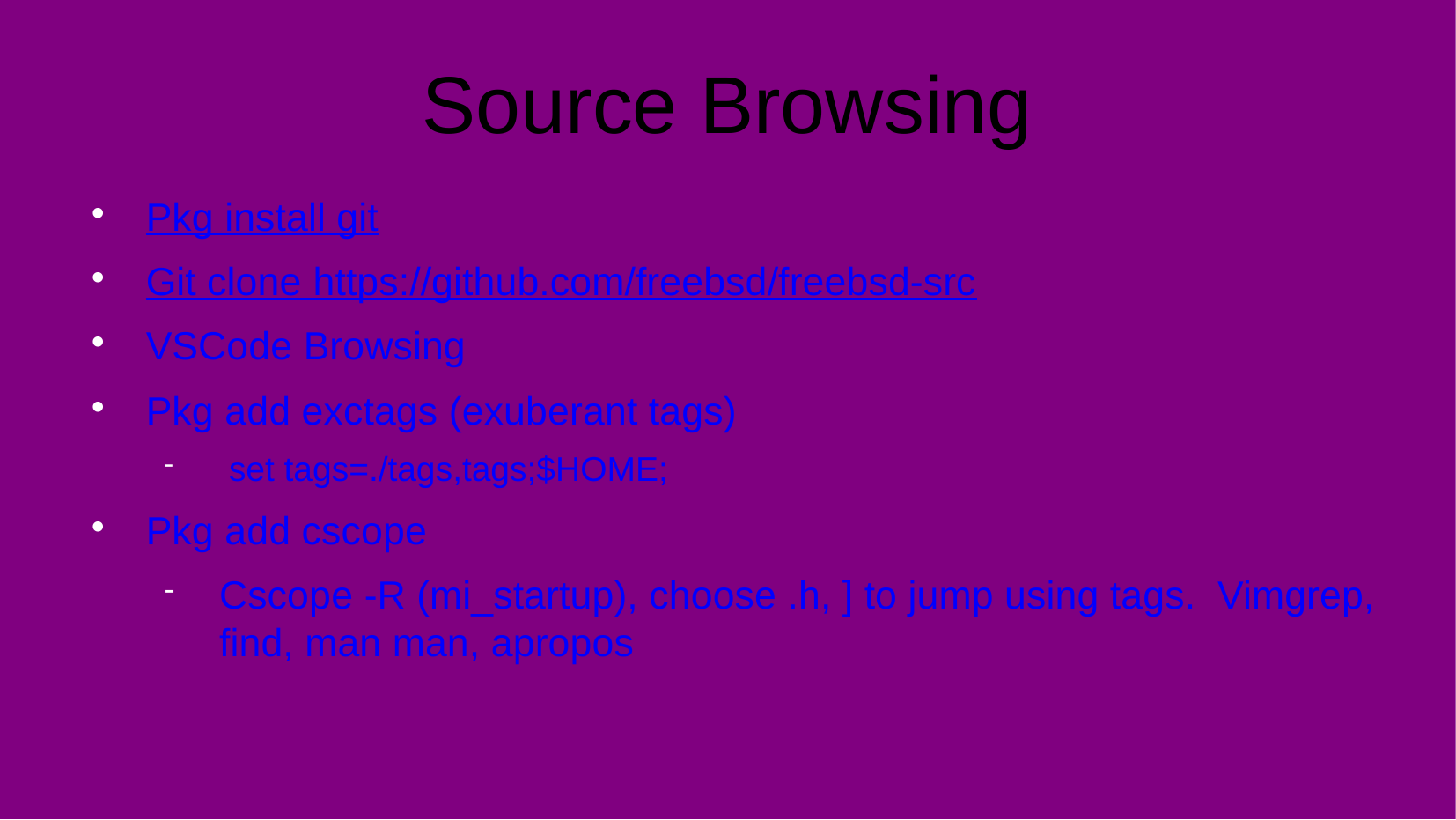

Source Browsing
Pkg install git
Git clone https://github.com/freebsd/freebsd-src
VSCode Browsing
Pkg add exctags (exuberant tags)
 set tags=./tags,tags;$HOME;
Pkg add cscope
Cscope -R (mi_startup), choose .h, ] to jump using tags.  Vimgrep, find, man man, apropos